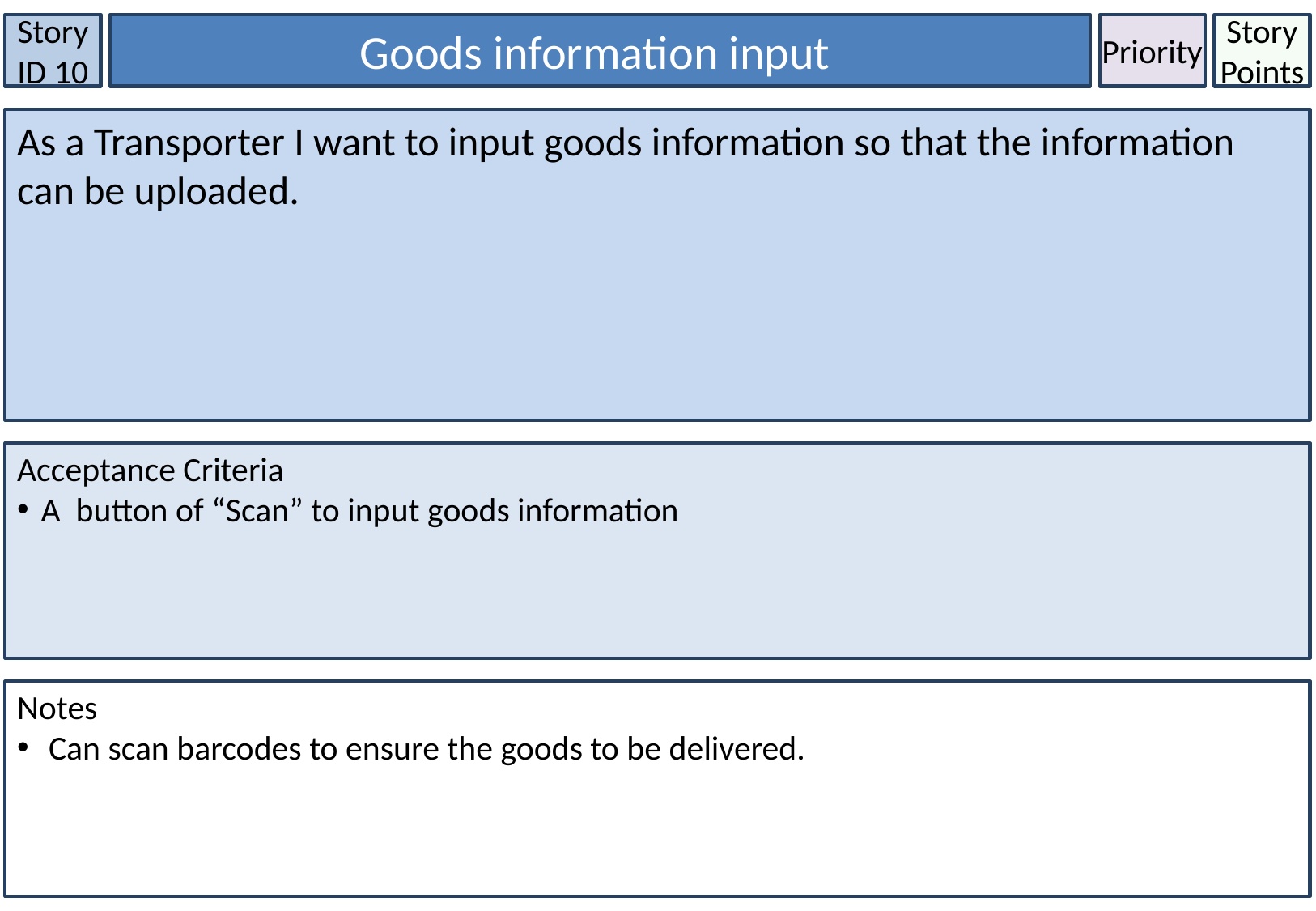

Story ID 10
Goods information input
Priority
Story Points
As a Transporter I want to input goods information so that the information can be uploaded.
Acceptance Criteria
A  button of “Scan” to input goods information

Notes
 Can scan barcodes to ensure the goods to be delivered.